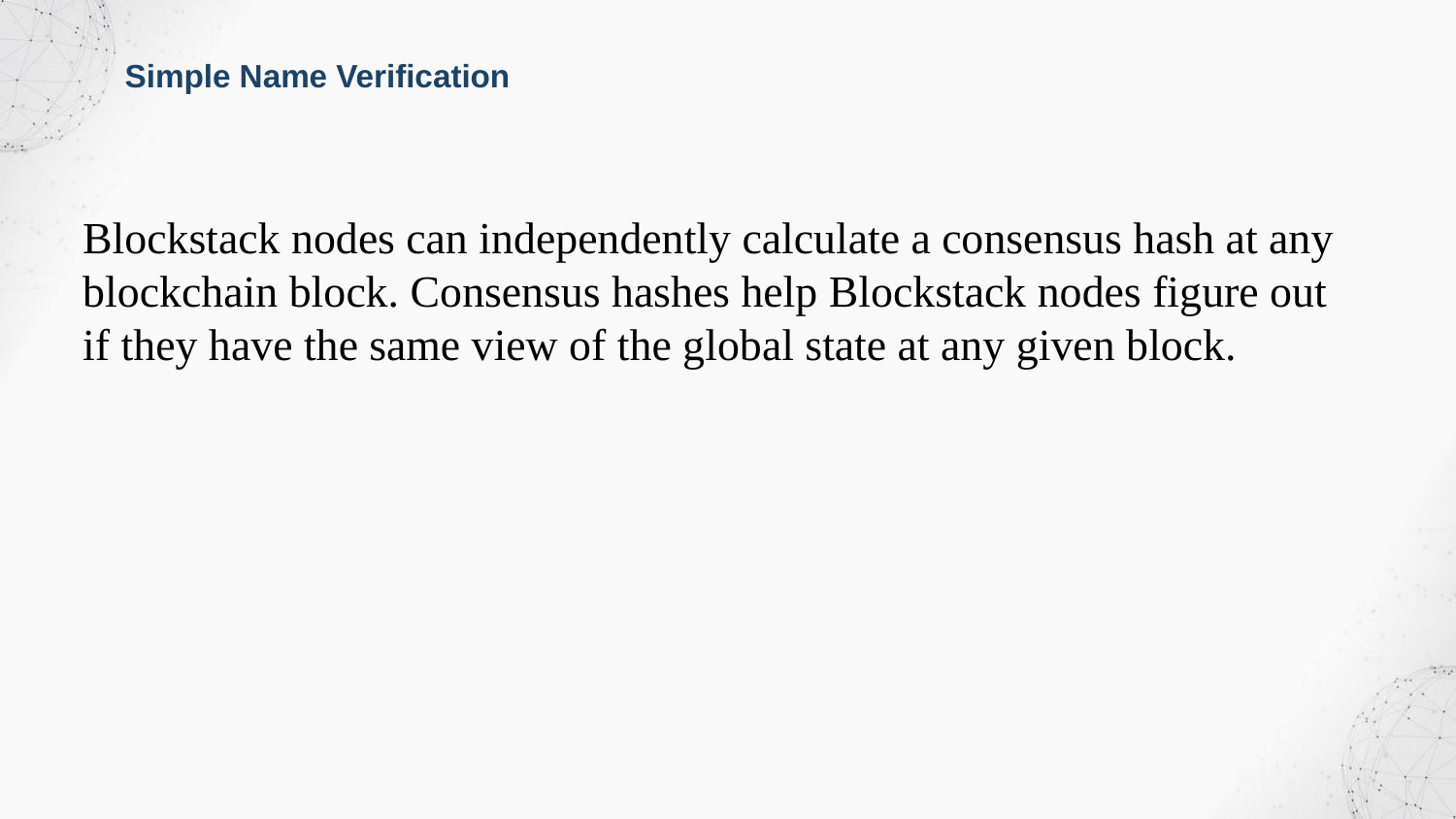

Simple Name Verification
Blockstack nodes can independently calculate a consensus hash at any blockchain block. Consensus hashes help Blockstack nodes figure out if they have the same view of the global state at any given block.